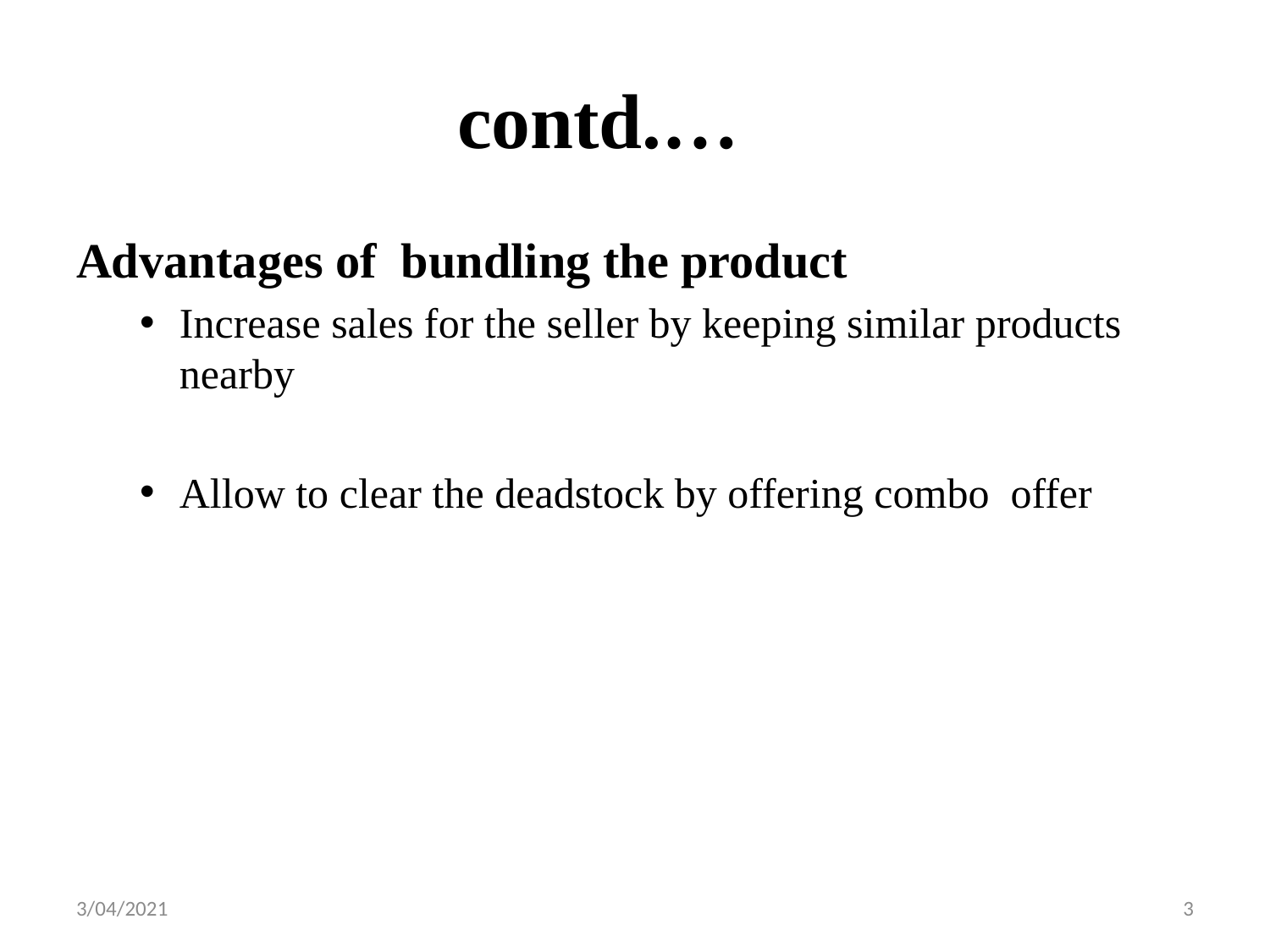

# contd.…
Advantages of  bundling the product
Increase sales for the seller by keeping similar products nearby

Allow to clear the deadstock by offering combo  offer

3/04/2021
3